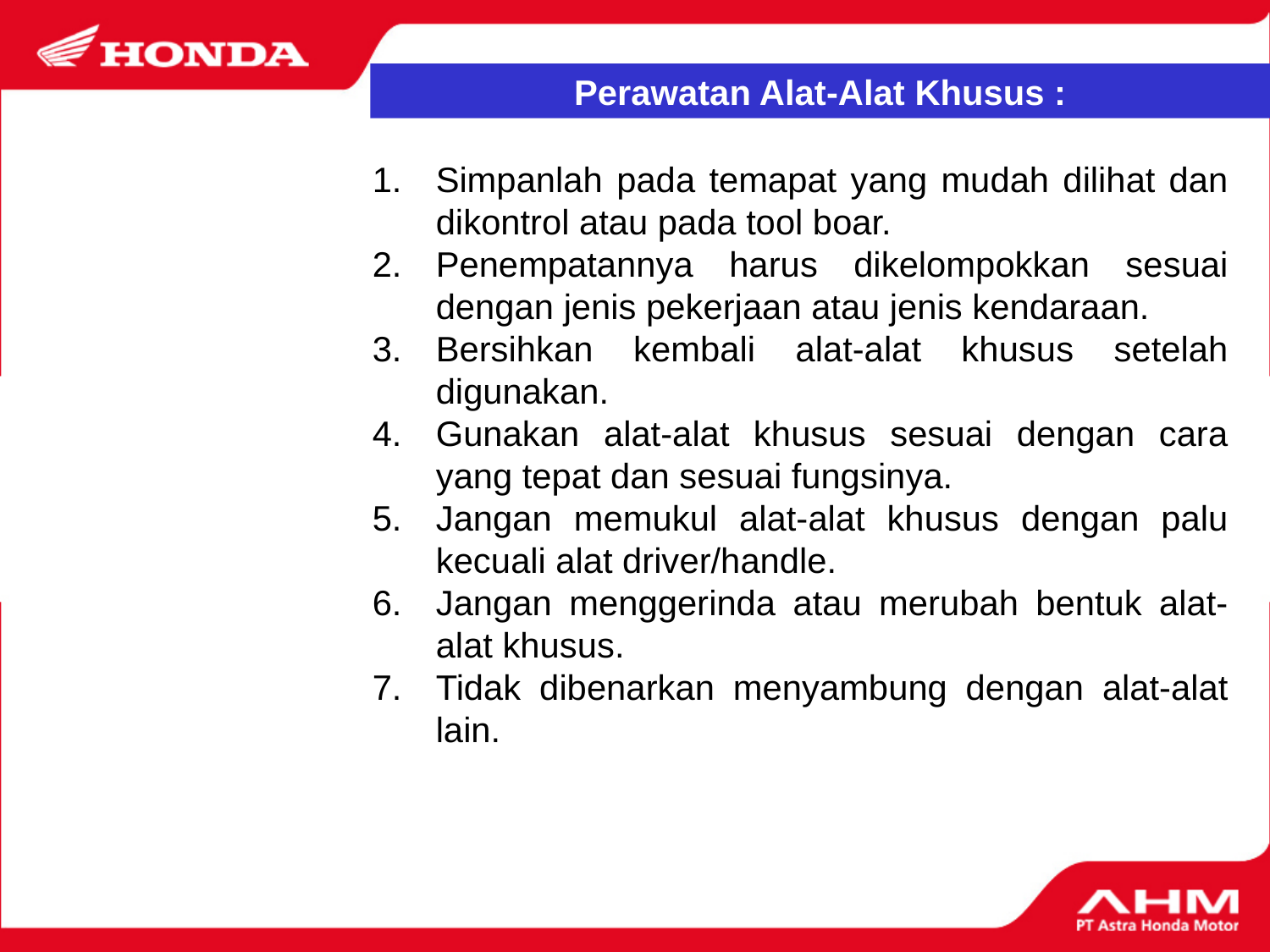

Perawatan Alat-Alat Khusus :
Simpanlah pada temapat yang mudah dilihat dan dikontrol atau pada tool boar.
Penempatannya harus dikelompokkan sesuai dengan jenis pekerjaan atau jenis kendaraan.
Bersihkan kembali alat-alat khusus setelah digunakan.
Gunakan alat-alat khusus sesuai dengan cara yang tepat dan sesuai fungsinya.
Jangan memukul alat-alat khusus dengan palu kecuali alat driver/handle.
Jangan menggerinda atau merubah bentuk alat-alat khusus.
Tidak dibenarkan menyambung dengan alat-alat lain.